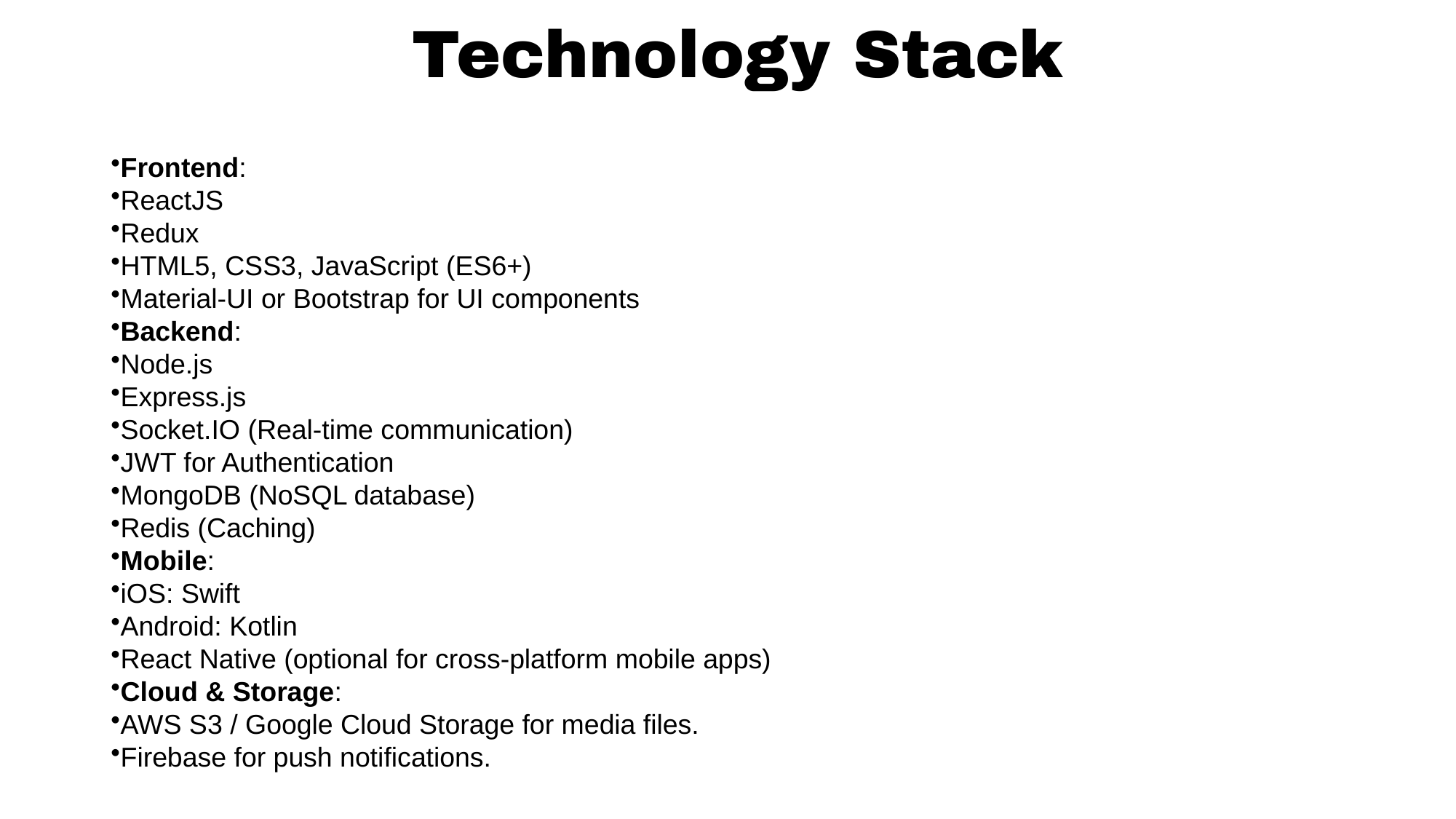

# Technology Stack
Frontend:
ReactJS
Redux
HTML5, CSS3, JavaScript (ES6+)
Material-UI or Bootstrap for UI components
Backend:
Node.js
Express.js
Socket.IO (Real-time communication)
JWT for Authentication
MongoDB (NoSQL database)
Redis (Caching)
Mobile:
iOS: Swift
Android: Kotlin
React Native (optional for cross-platform mobile apps)
Cloud & Storage:
AWS S3 / Google Cloud Storage for media files.
Firebase for push notifications.